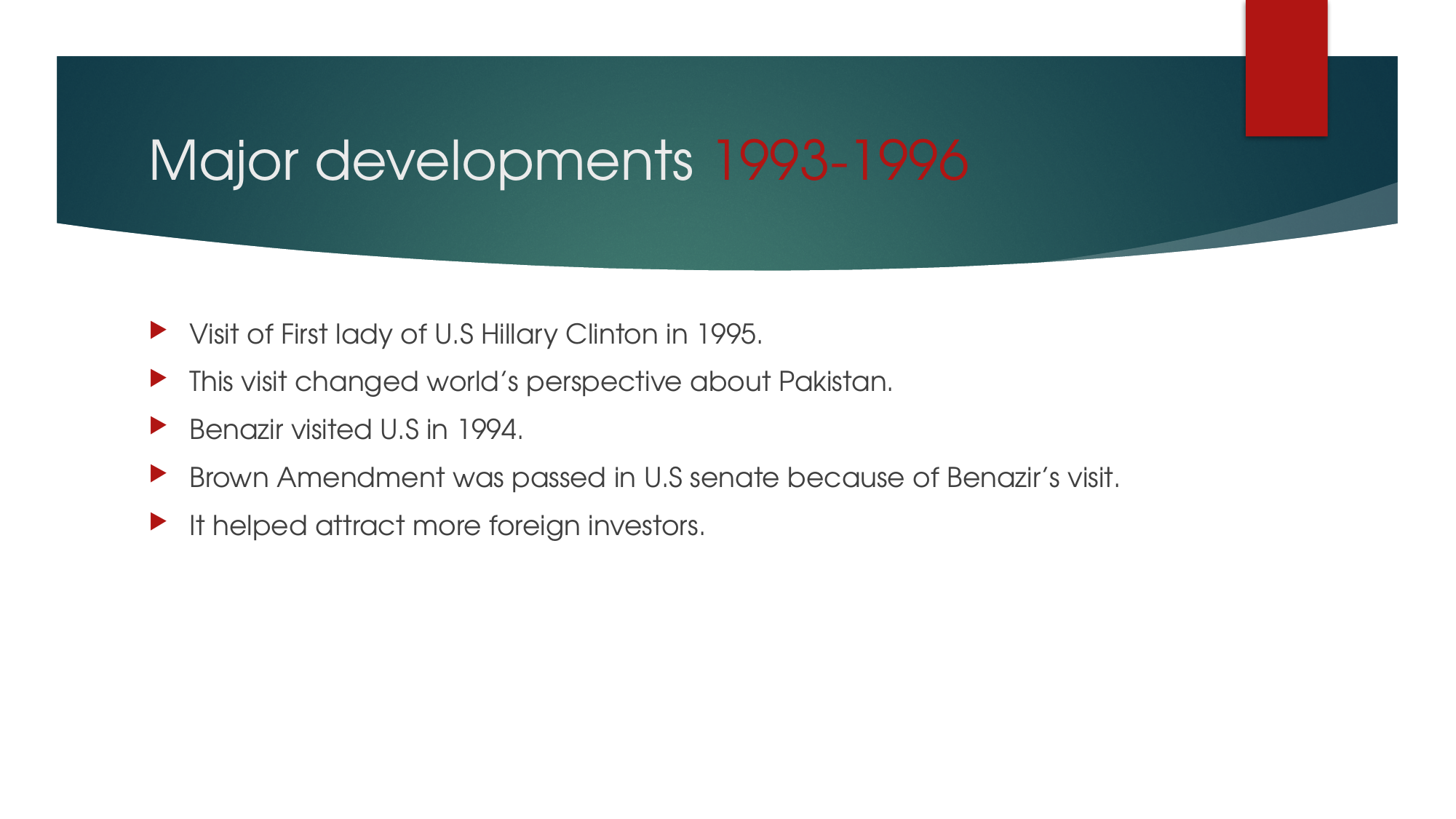

# Major developments 1993-1996
Visit of First lady of U.S Hillary Clinton in 1995.
This visit changed world’s perspective about Pakistan.
Benazir visited U.S in 1994.
Brown Amendment was passed in U.S senate because of Benazir’s visit.
It helped attract more foreign investors.